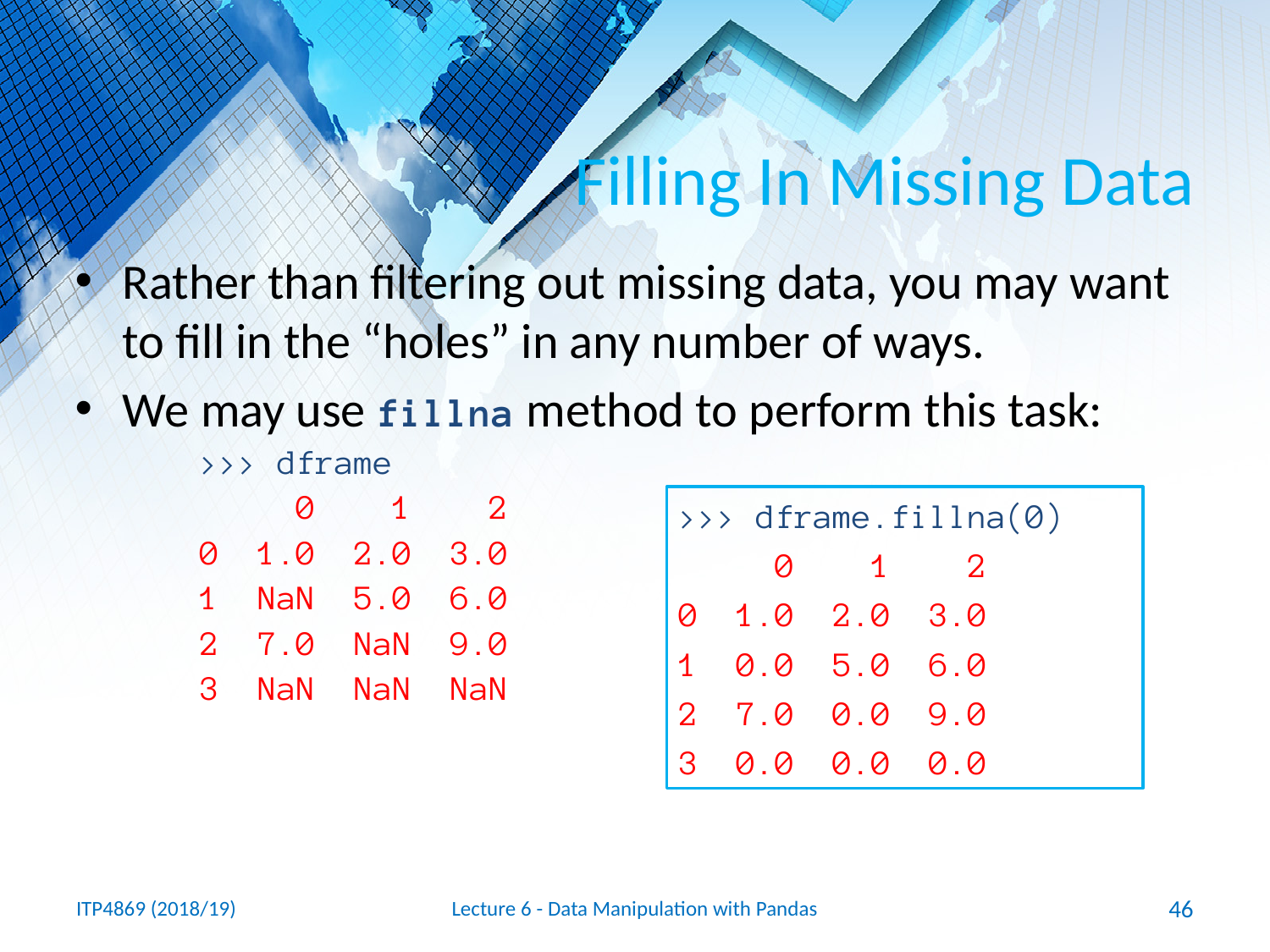

# Filling In Missing Data
Rather than filtering out missing data, you may want to fill in the “holes” in any number of ways.
We may use fillna method to perform this task:
>>> dframe
     0    1    2
0  1.0  2.0  3.0
1  NaN  5.0  6.0
2  7.0  NaN  9.0
3  NaN  NaN  NaN
>>> dframe.fillna(0)
     0    1    2
0  1.0  2.0  3.0
1  0.0  5.0  6.0
2  7.0  0.0  9.0
3  0.0  0.0  0.0
ITP4869 (2018/19)
Lecture 6 - Data Manipulation with Pandas
46